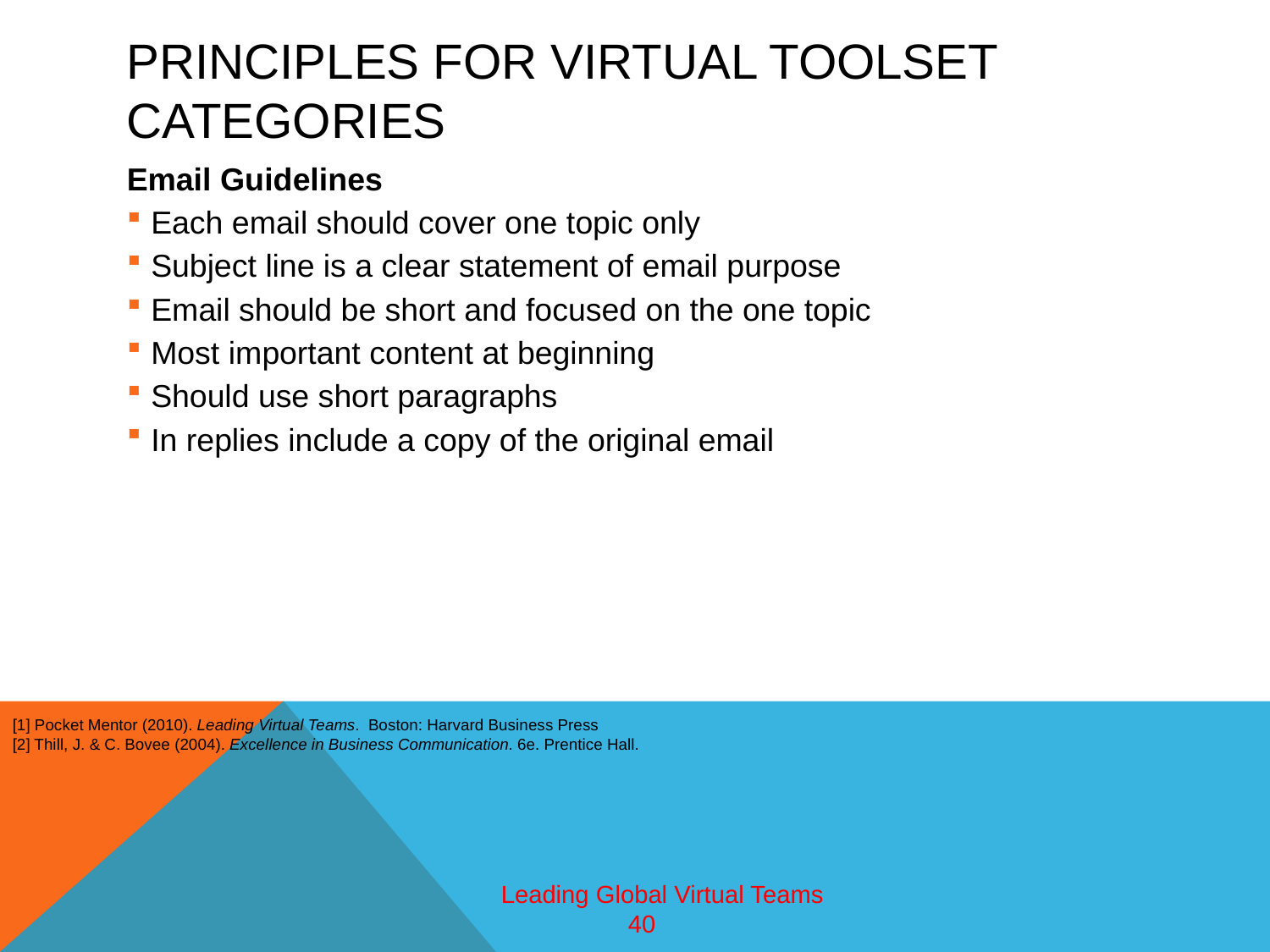

# Principles for virtual toolset Categories
Email Guidelines
Each email should cover one topic only
Subject line is a clear statement of email purpose
Email should be short and focused on the one topic
Most important content at beginning
Should use short paragraphs
In replies include a copy of the original email

[1] Pocket Mentor (2010). Leading Virtual Teams.  Boston: Harvard Business Press
[2] Thill, J. & C. Bovee (2004). Excellence in Business Communication. 6e. Prentice Hall.